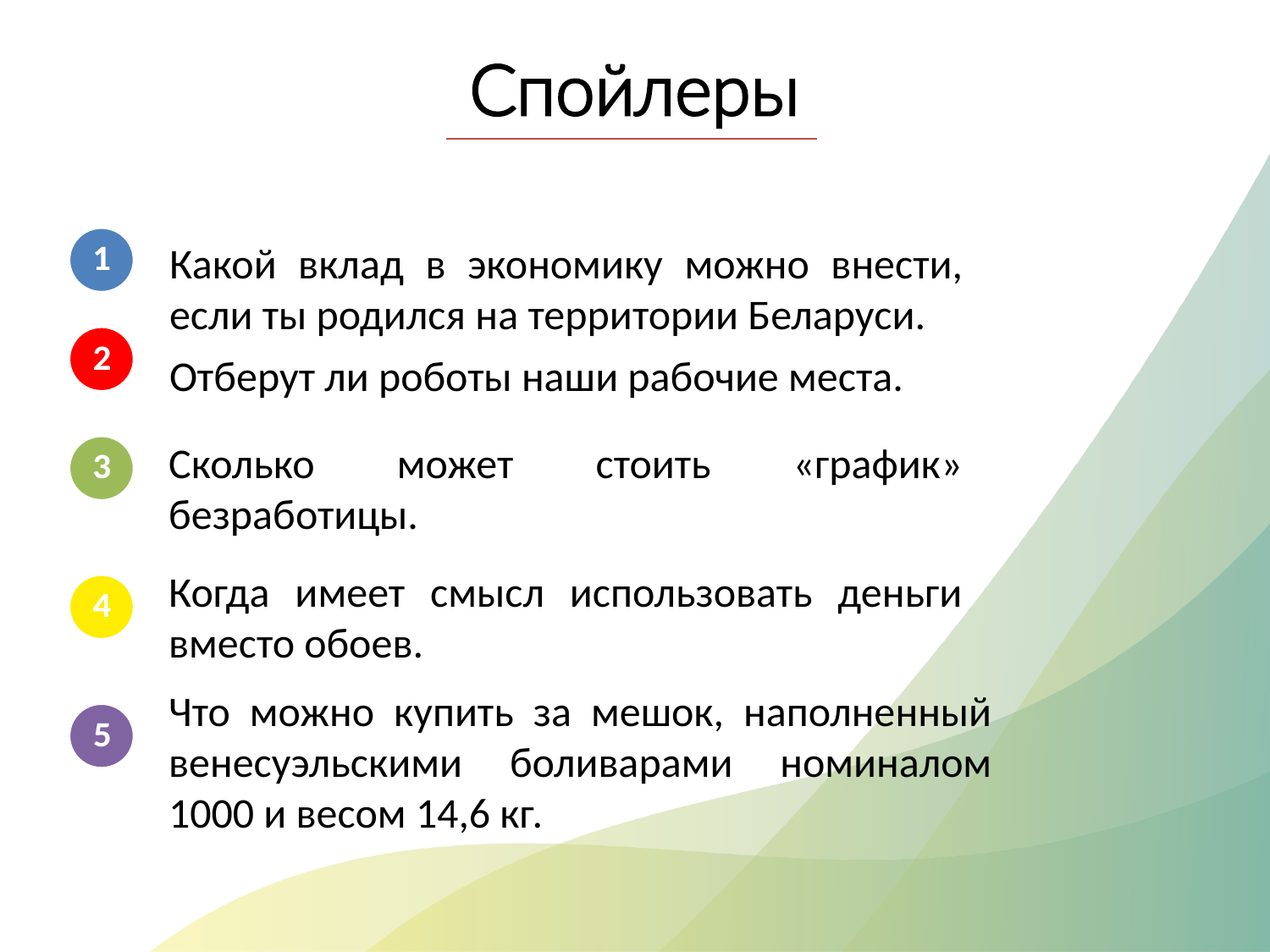

Спойлеры

1
Какой вклад в экономику можно внести, если ты родился на территории Беларуси.

2
Отберут ли роботы наши рабочие места.

3
Сколько может стоить «график» безработицы.
Когда имеет смысл использовать деньги вместо обоев.

4
Что можно купить за мешок, наполненный венесуэльскими боливарами номиналом 1000 и весом 14,6 кг.

5